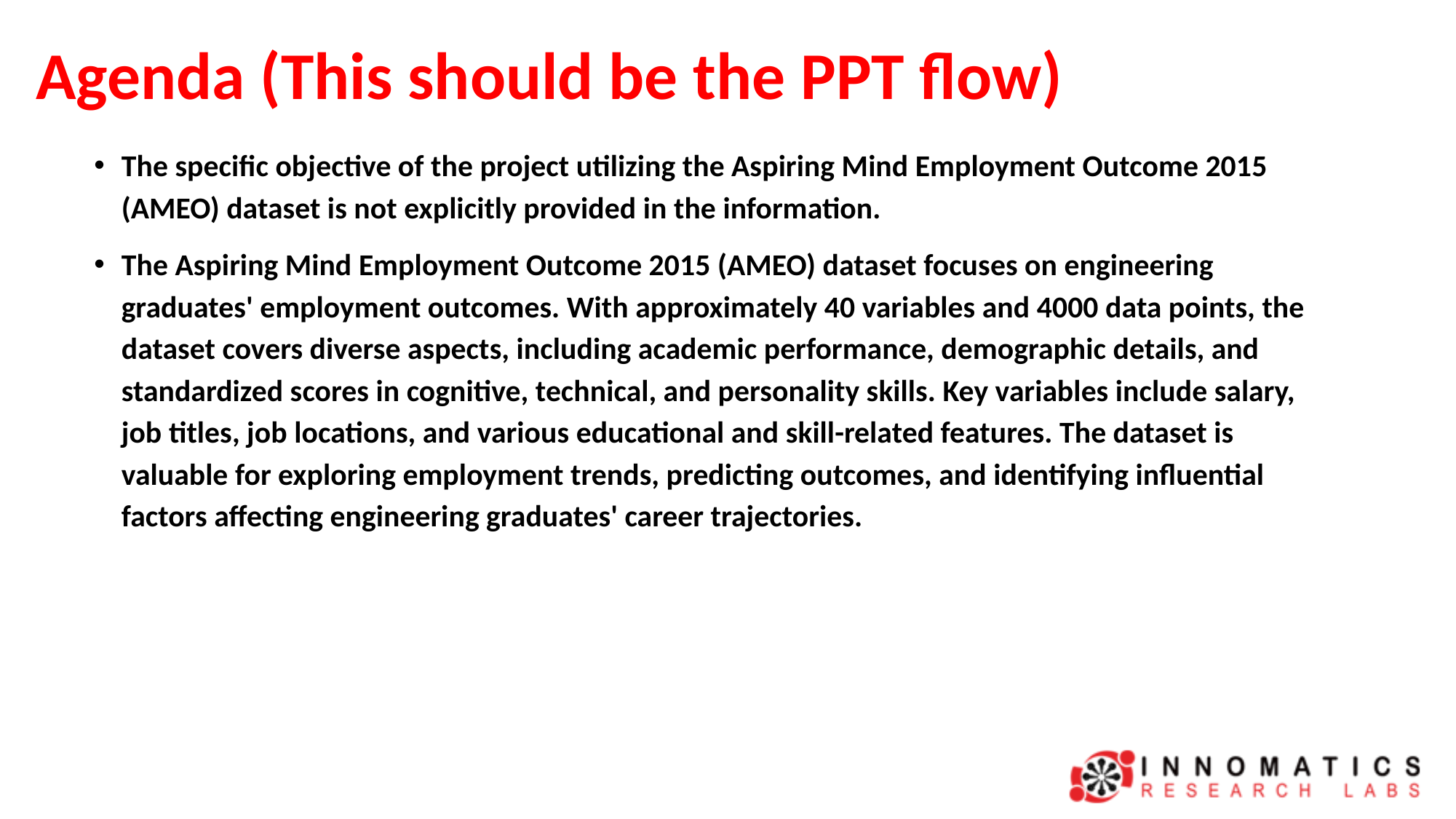

# Agenda (This should be the PPT flow)
The specific objective of the project utilizing the Aspiring Mind Employment Outcome 2015 (AMEO) dataset is not explicitly provided in the information.
The Aspiring Mind Employment Outcome 2015 (AMEO) dataset focuses on engineering graduates' employment outcomes. With approximately 40 variables and 4000 data points, the dataset covers diverse aspects, including academic performance, demographic details, and standardized scores in cognitive, technical, and personality skills. Key variables include salary, job titles, job locations, and various educational and skill-related features. The dataset is valuable for exploring employment trends, predicting outcomes, and identifying influential factors affecting engineering graduates' career trajectories.